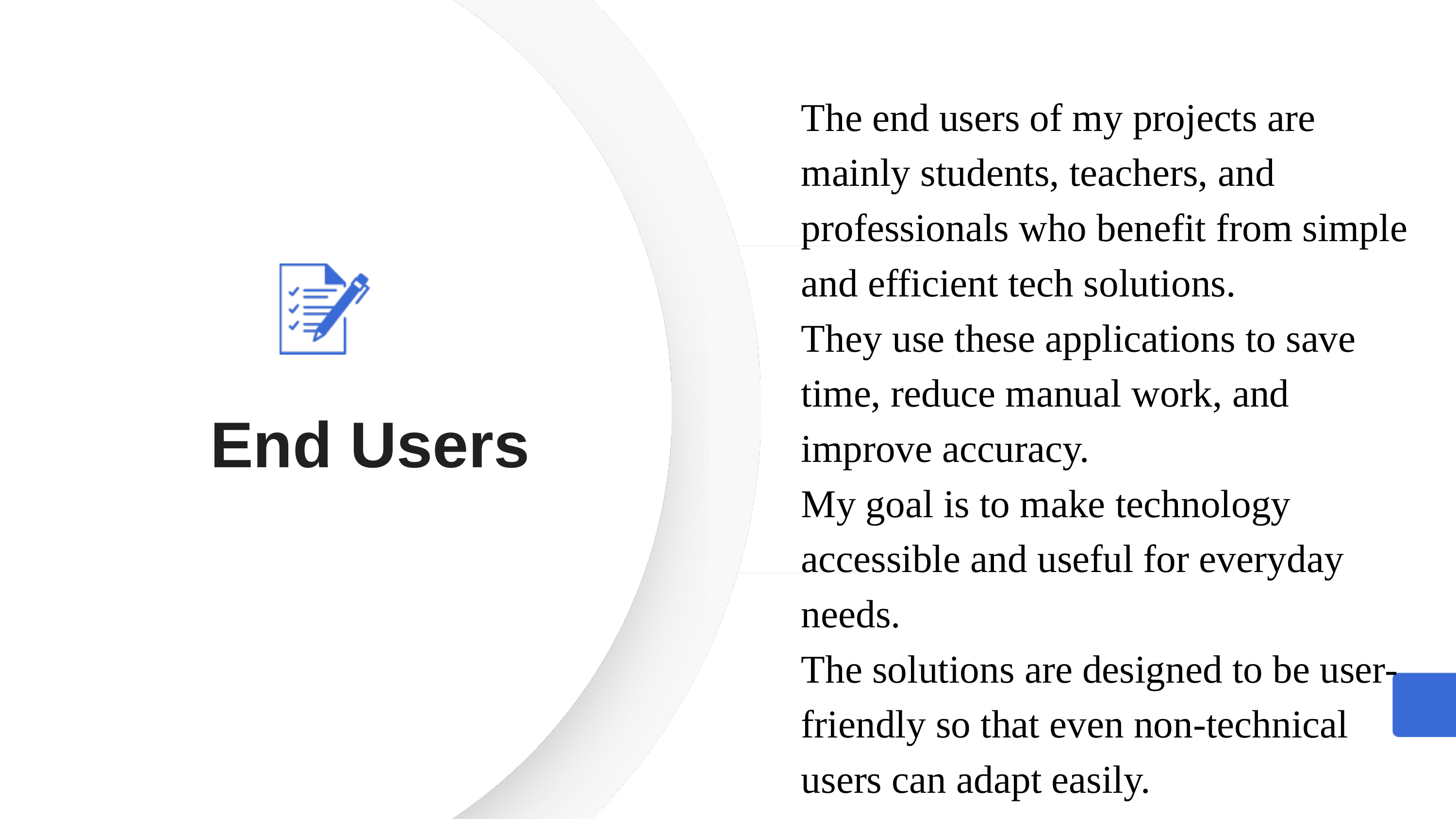

The end users of my projects are mainly students, teachers, and professionals who benefit from simple and efficient tech solutions.
They use these applications to save time, reduce manual work, and improve accuracy.
My goal is to make technology accessible and useful for everyday needs.
The solutions are designed to be user-friendly so that even non-technical users can adapt easily.

End Users